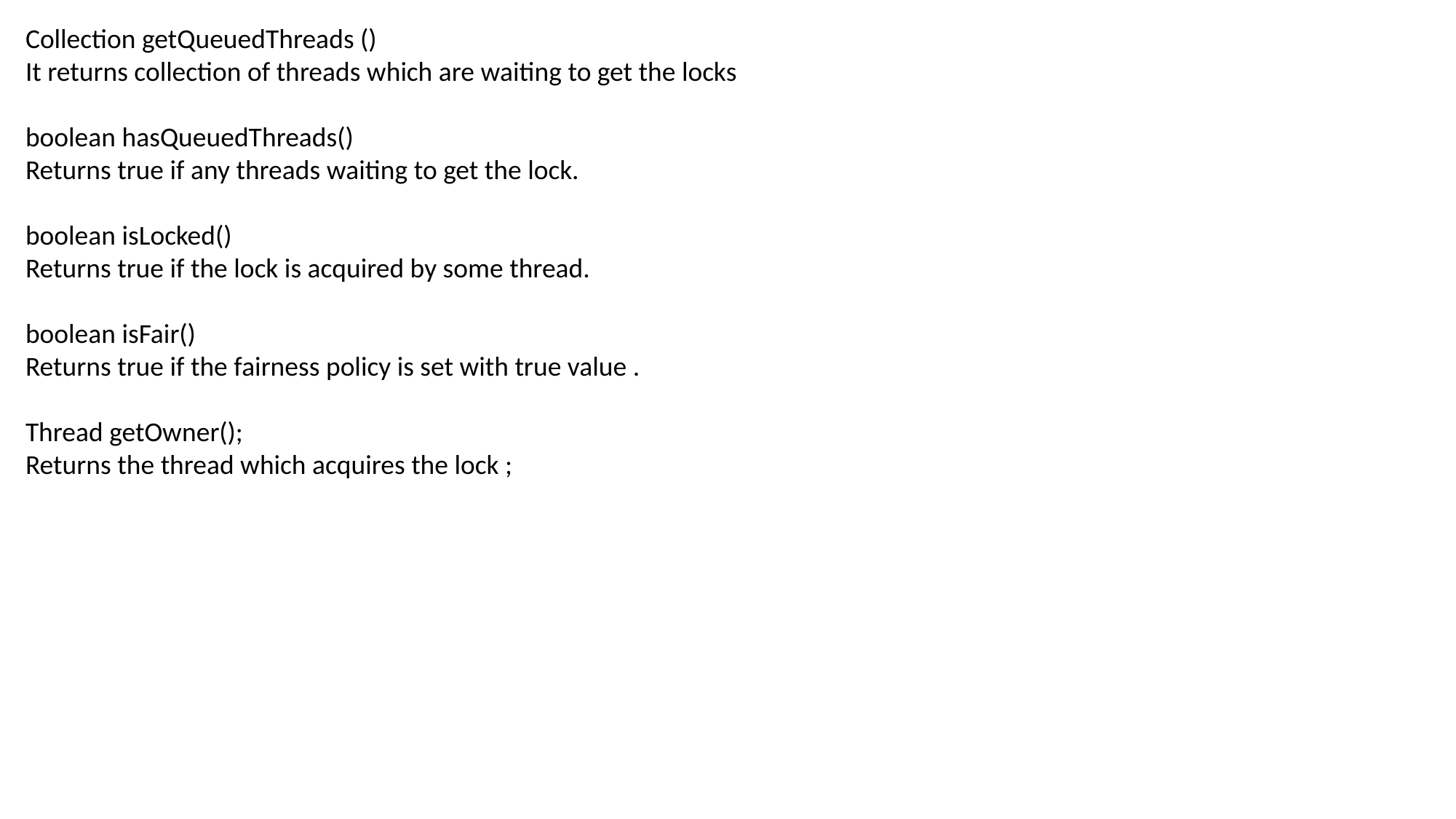

Collection getQueuedThreads ()
It returns collection of threads which are waiting to get the locks

boolean hasQueuedThreads()
Returns true if any threads waiting to get the lock.

boolean isLocked()
Returns true if the lock is acquired by some thread.

boolean isFair()
Returns true if the fairness policy is set with true value .

Thread getOwner();
Returns the thread which acquires the lock ;